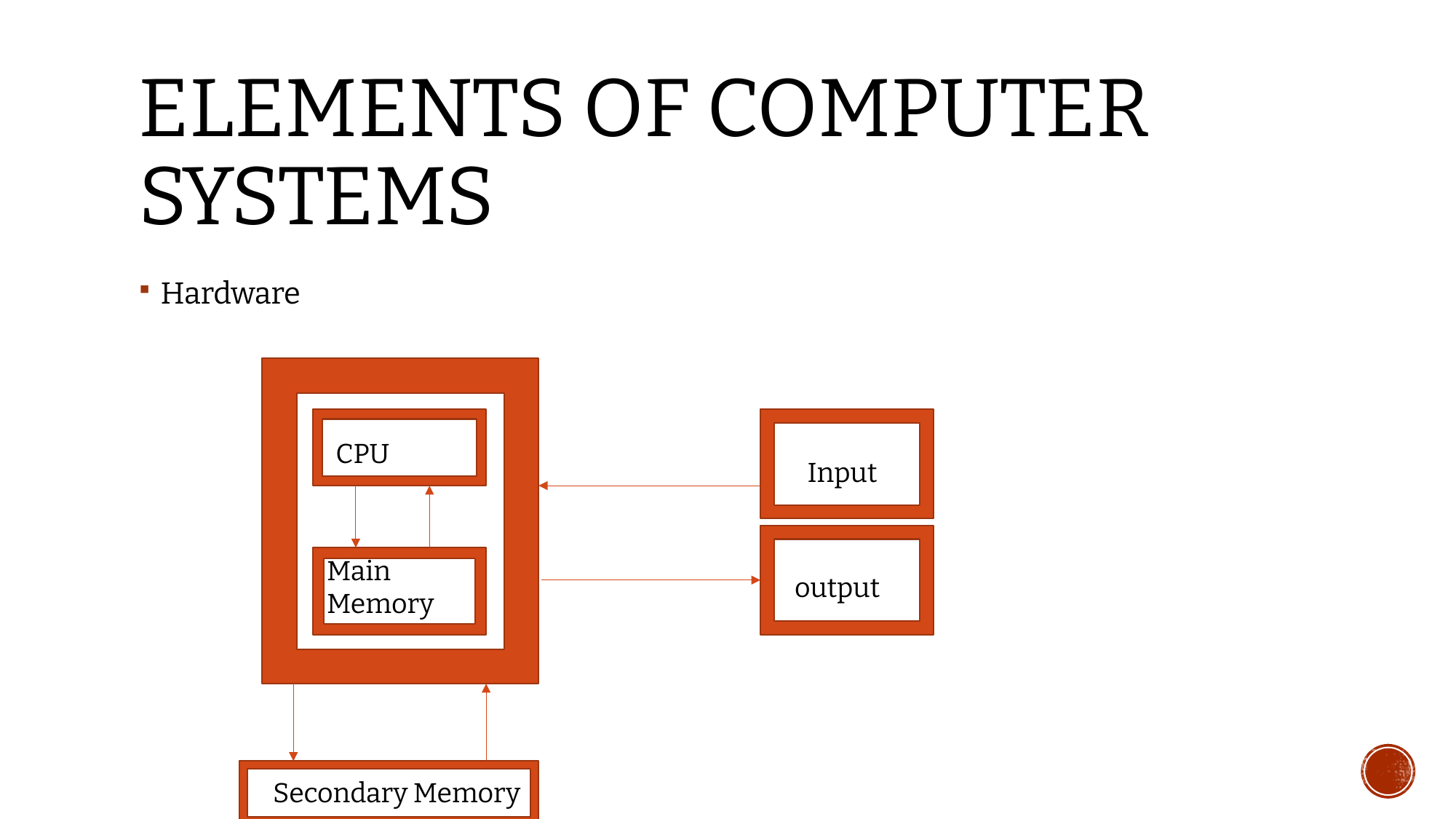

# Elements of computer systems
Hardware

CPU
Input

Main Memory
output

Secondary Memory